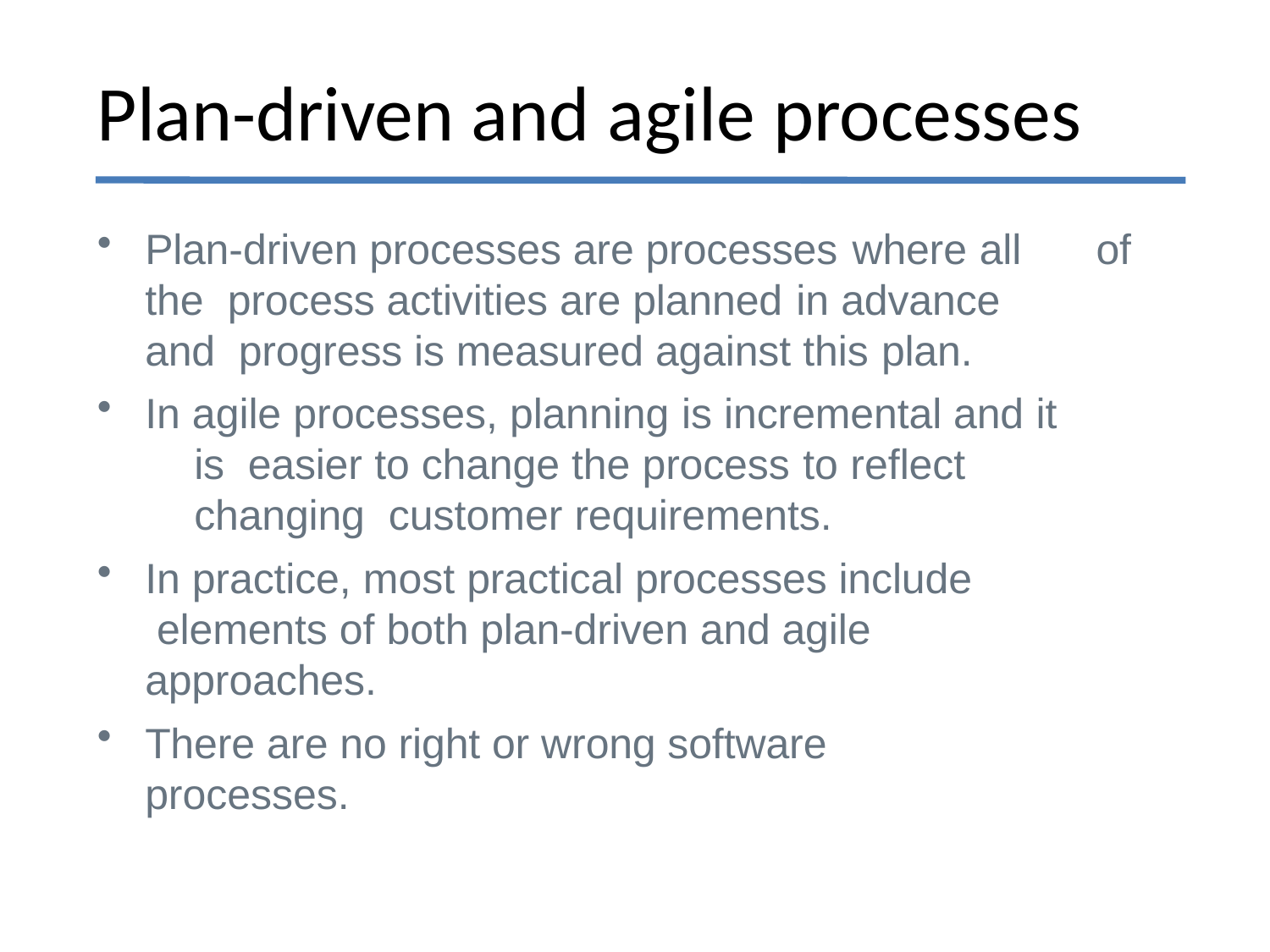

# Plan-driven and agile processes

Plan-driven processes are processes where all	of the  process activities are planned in advance	and  progress is measured against this plan.
In agile processes, planning is incremental and it	is  easier to change the process to reflect	changing  customer requirements.
In practice, most practical processes include  elements of both plan-driven and agile  approaches.
There are no right or wrong software processes.